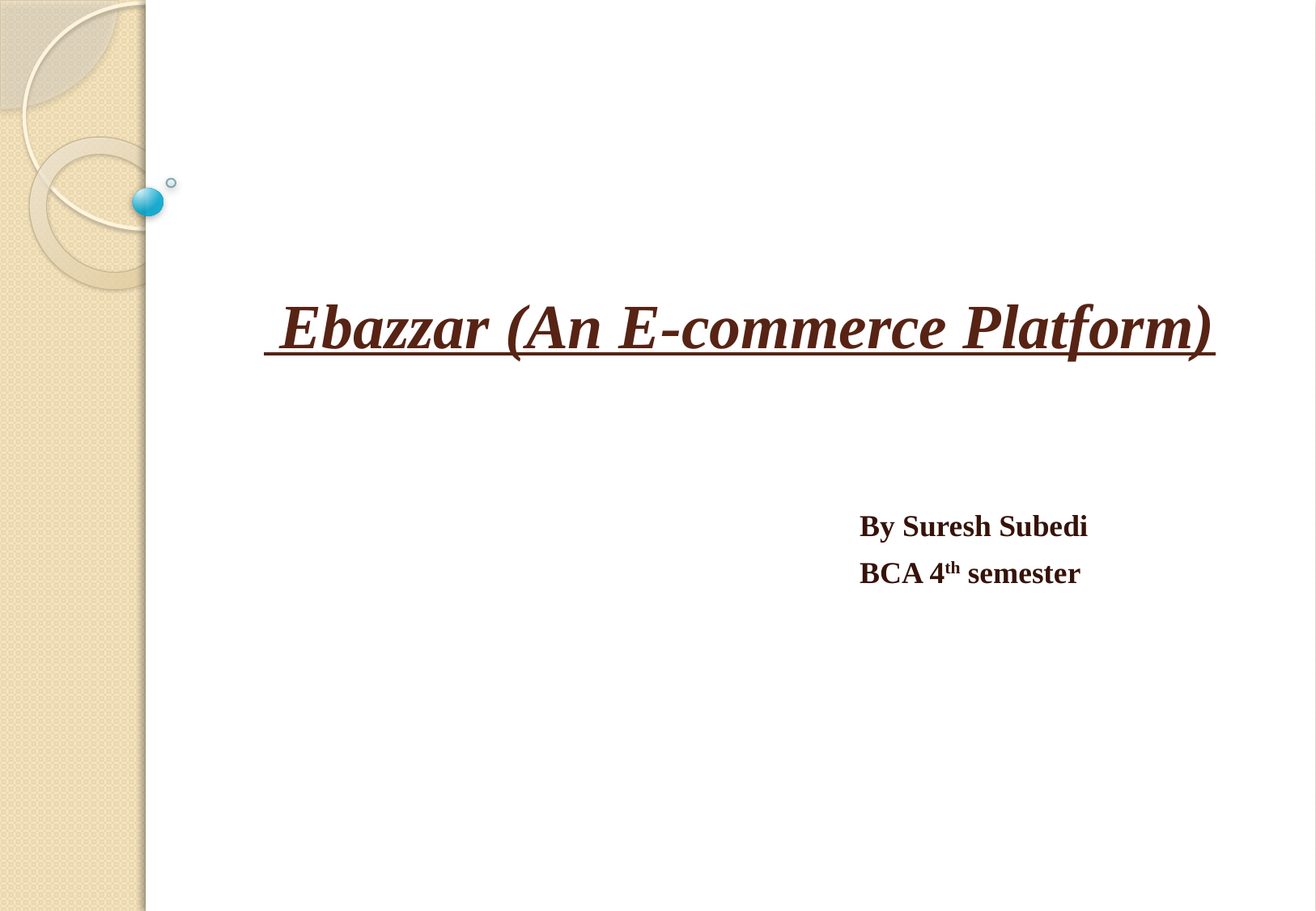

# Ebazzar (An E-commerce Platform)
By Suresh Subedi
BCA 4th semester